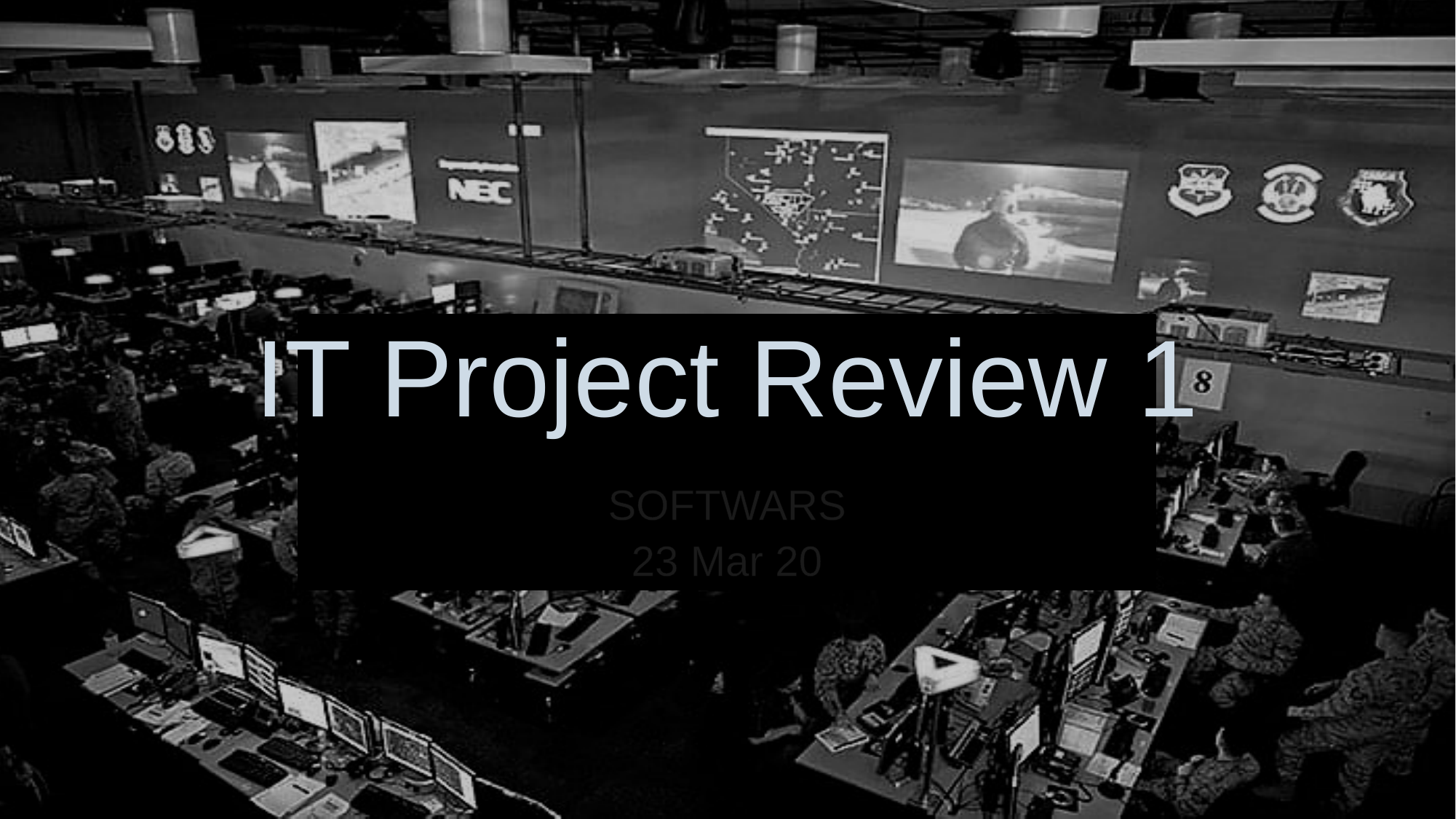

# IT Project Review 1

SOFTWARS
23 Mar 20